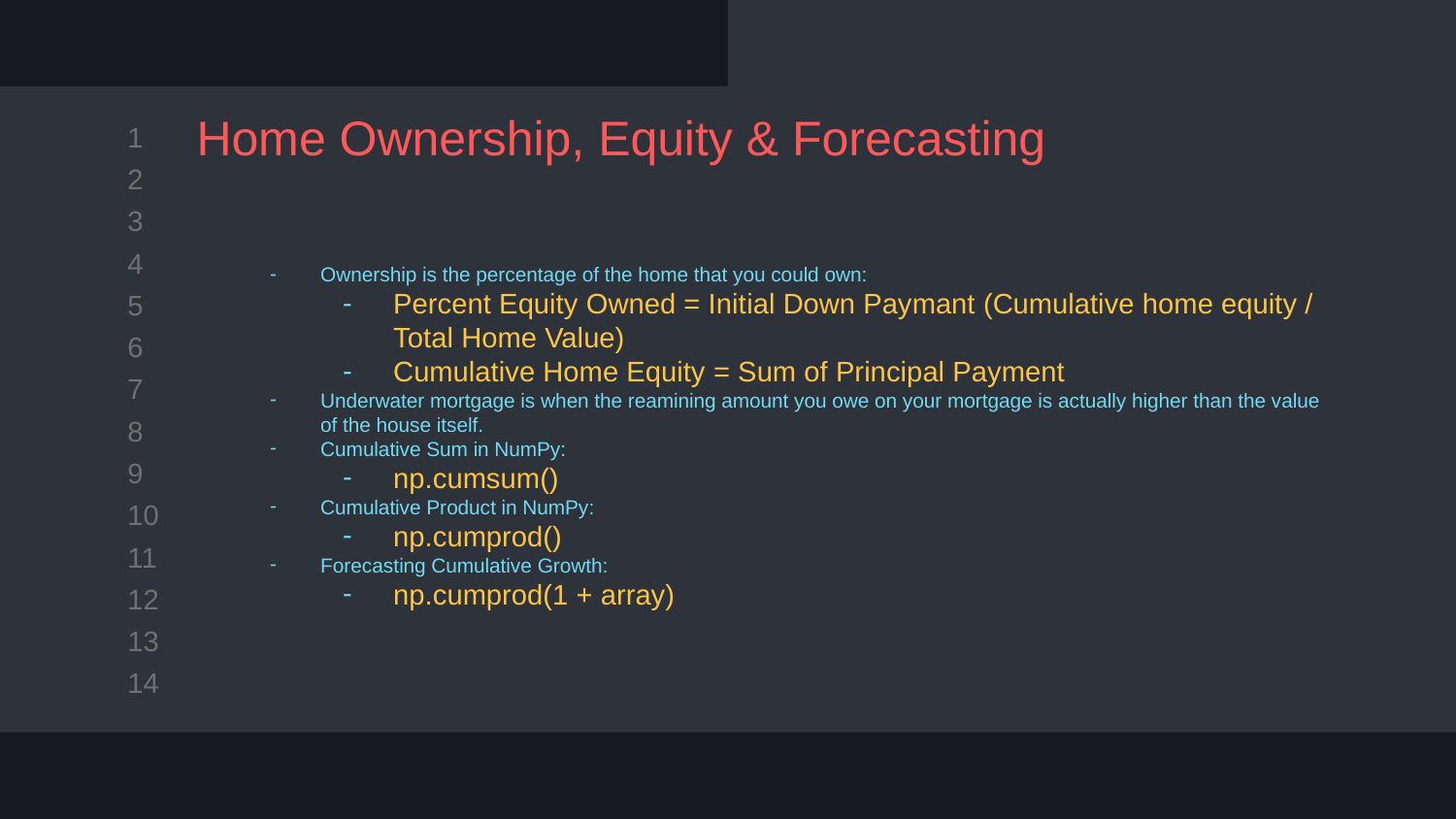

# Home Ownership, Equity & Forecasting
Ownership is the percentage of the home that you could own:
Percent Equity Owned = Initial Down Paymant (Cumulative home equity / Total Home Value)
Cumulative Home Equity = Sum of Principal Payment
Underwater mortgage is when the reamining amount you owe on your mortgage is actually higher than the value of the house itself.
Cumulative Sum in NumPy:
np.cumsum()
Cumulative Product in NumPy:
np.cumprod()
Forecasting Cumulative Growth:
np.cumprod(1 + array)